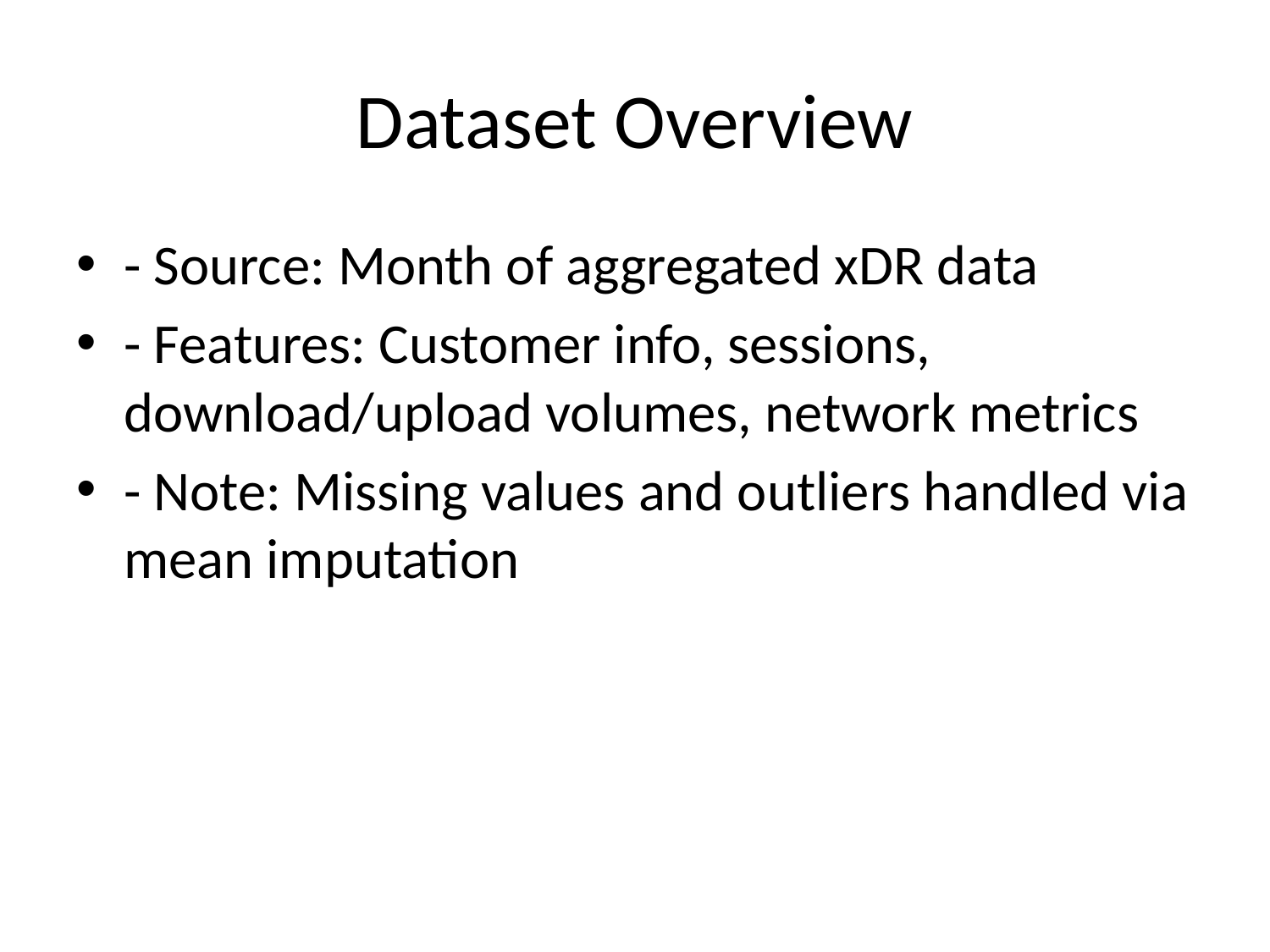

# Dataset Overview
- Source: Month of aggregated xDR data
- Features: Customer info, sessions, download/upload volumes, network metrics
- Note: Missing values and outliers handled via mean imputation